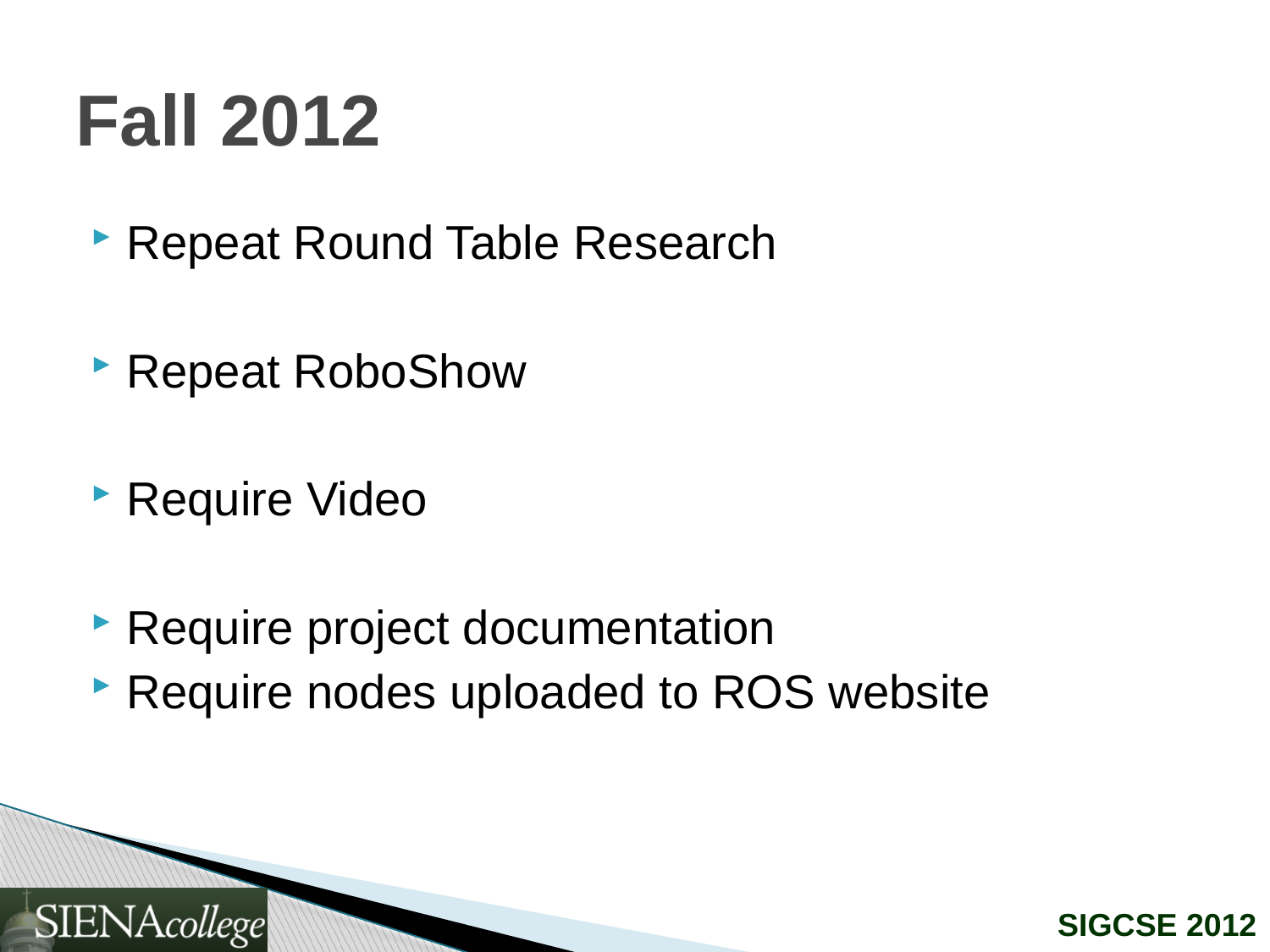

# Fall 2012
Repeat Round Table Research

Repeat RoboShow

Require Video

Require project documentation
Require nodes uploaded to ROS website